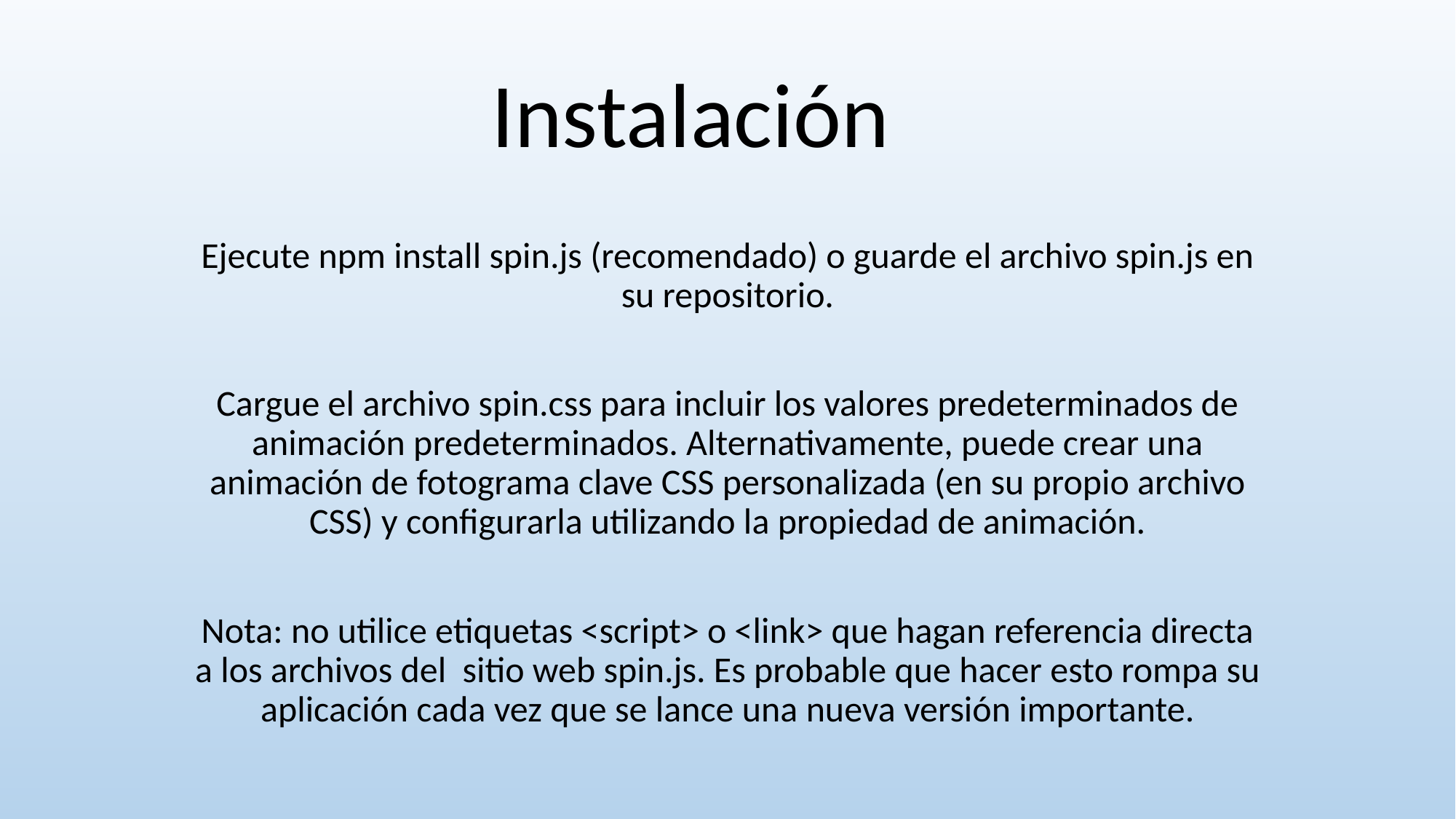

# Instalación

Ejecute npm install spin.js (recomendado) o guarde el archivo spin.js en su repositorio.

Cargue el archivo spin.css para incluir los valores predeterminados de animación predeterminados. Alternativamente, puede crear una animación de fotograma clave CSS personalizada (en su propio archivo CSS) y configurarla utilizando la propiedad de animación.

Nota: no utilice etiquetas <script> o <link> que hagan referencia directa a los archivos del  sitio web spin.js. Es probable que hacer esto rompa su aplicación cada vez que se lance una nueva versión importante.